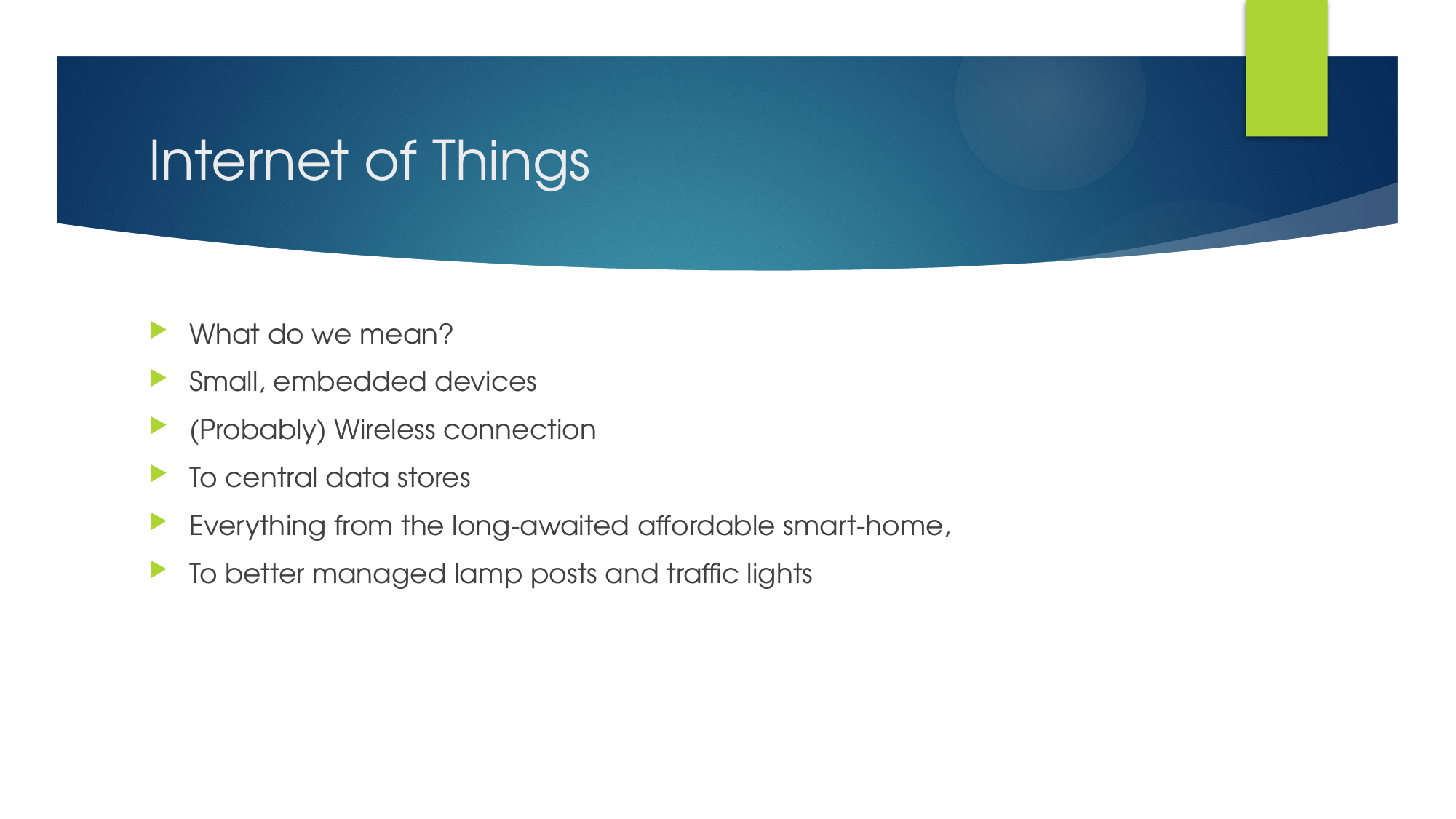

# Internet of Things
What do we mean?
Small, embedded devices
(Probably) Wireless connection
To central data stores
Everything from the long-awaited affordable smart-home,
To better managed lamp posts and traffic lights